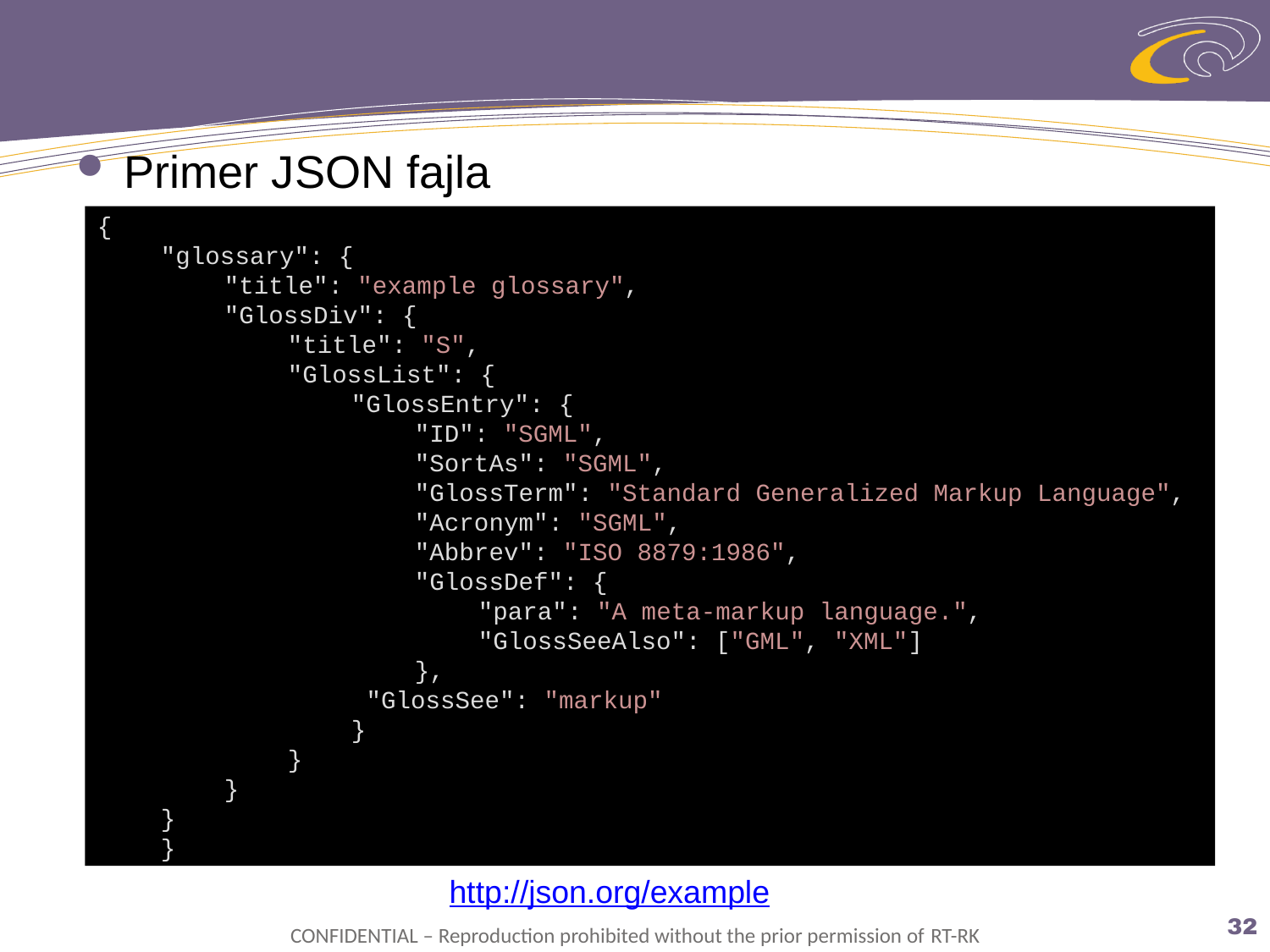

Primer JSON fajla
{
"glossary": {
"title": "example glossary",
"GlossDiv": {
"title": "S",
"GlossList": {
"GlossEntry": {
"ID": "SGML",
"SortAs": "SGML",
"GlossTerm": "Standard Generalized Markup Language",
"Acronym": "SGML",
"Abbrev": "ISO 8879:1986",
"GlossDef": {
"para": "A meta-markup language.",
"GlossSeeAlso": ["GML", "XML"]
},
 "GlossSee": "markup"
}
}
}
}
}
http://json.org/example